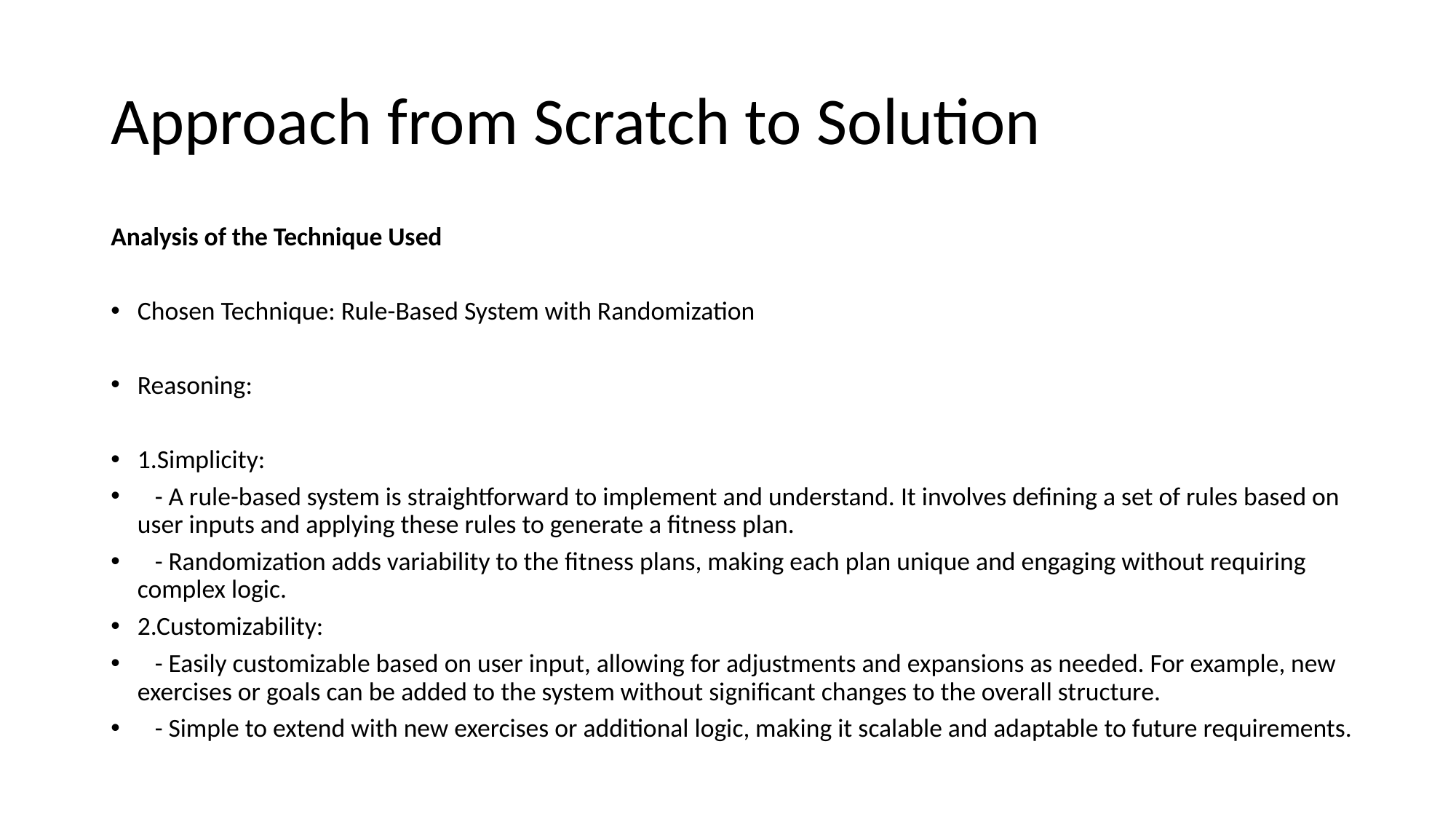

# Approach from Scratch to Solution
Analysis of the Technique Used

Chosen Technique: Rule-Based System with Randomization

Reasoning:

1.Simplicity:
   - A rule-based system is straightforward to implement and understand. It involves defining a set of rules based on user inputs and applying these rules to generate a fitness plan.
   - Randomization adds variability to the fitness plans, making each plan unique and engaging without requiring complex logic.
2.Customizability:
   - Easily customizable based on user input, allowing for adjustments and expansions as needed. For example, new exercises or goals can be added to the system without significant changes to the overall structure.
   - Simple to extend with new exercises or additional logic, making it scalable and adaptable to future requirements.